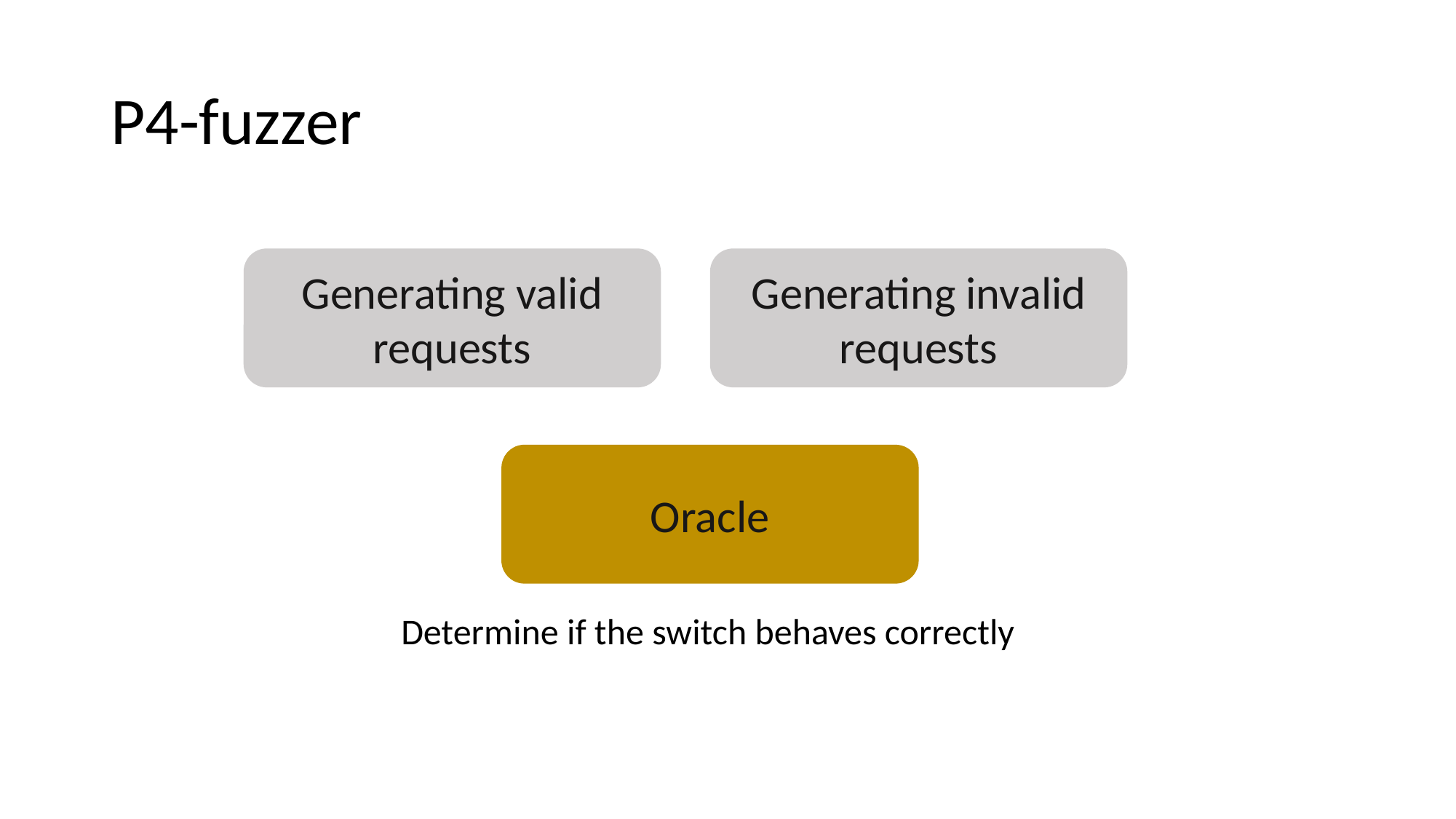

# P4-fuzzer
Generating valid requests
Generating invalid requests
Oracle
Determine if the switch behaves correctly